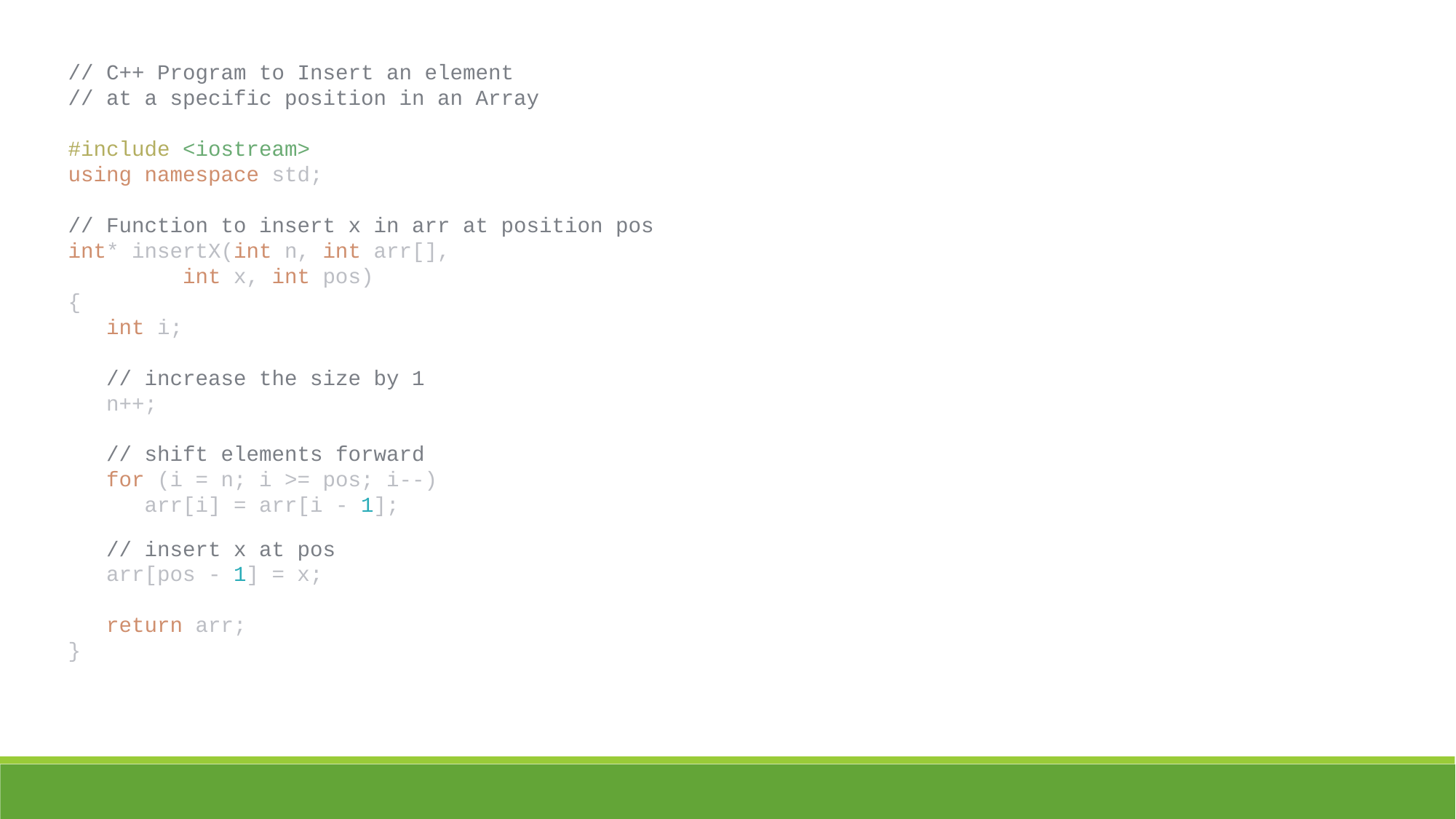

// C++ Program to Insert an element
// at a specific position in an Array

#include <iostream>
using namespace std;

// Function to insert x in arr at position pos
int* insertX(int n, int arr[],
         int x, int pos)
{
   int i;

   // increase the size by 1
   n++;

   // shift elements forward
   for (i = n; i >= pos; i--)
      arr[i] = arr[i - 1];

   // insert x at pos
   arr[pos - 1] = x;

   return arr;
}